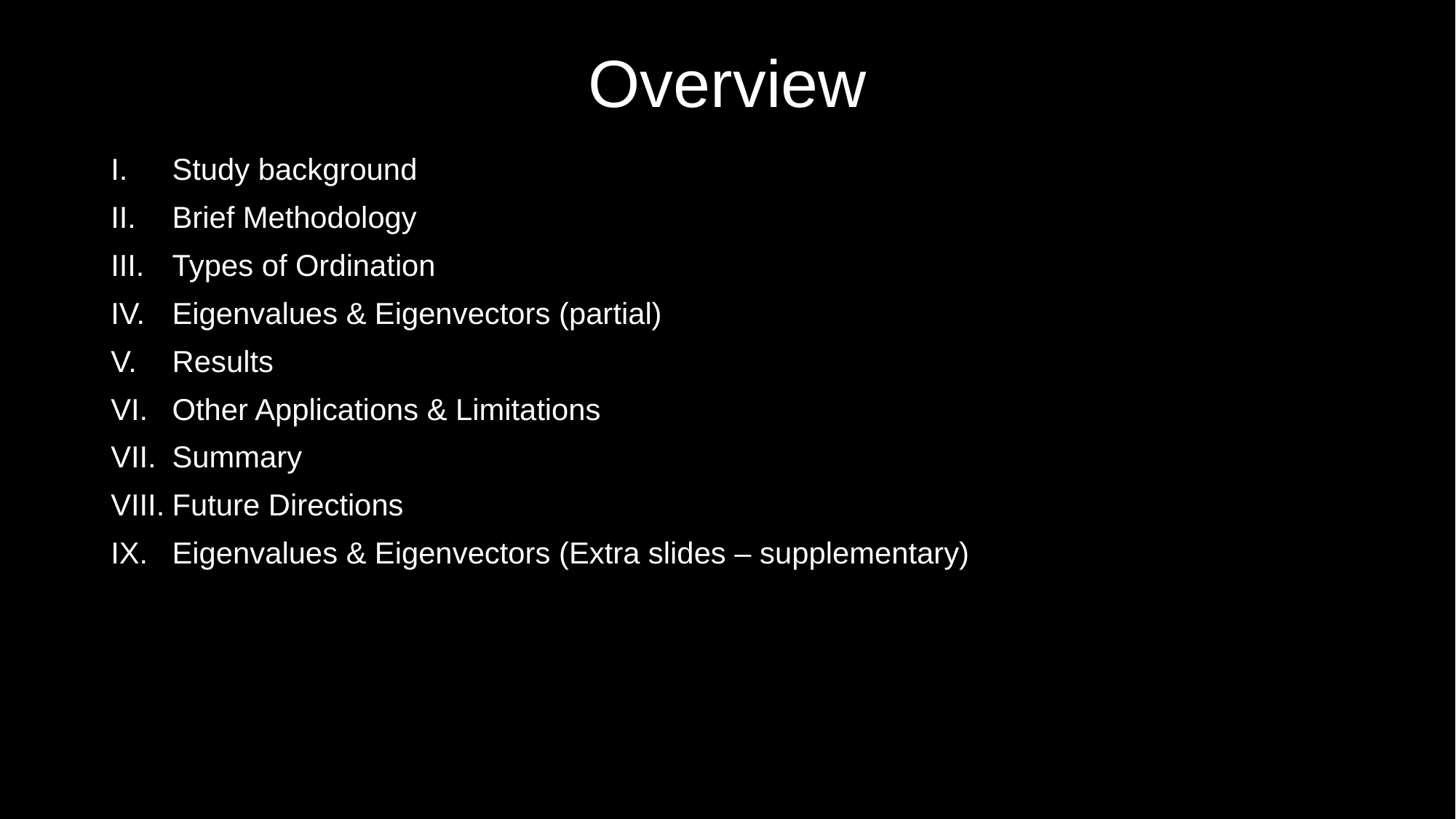

Overview
Study background
Brief Methodology
Types of Ordination
Eigenvalues & Eigenvectors (partial)
Results
Other Applications & Limitations
Summary
Future Directions
Eigenvalues & Eigenvectors (Extra slides – supplementary)